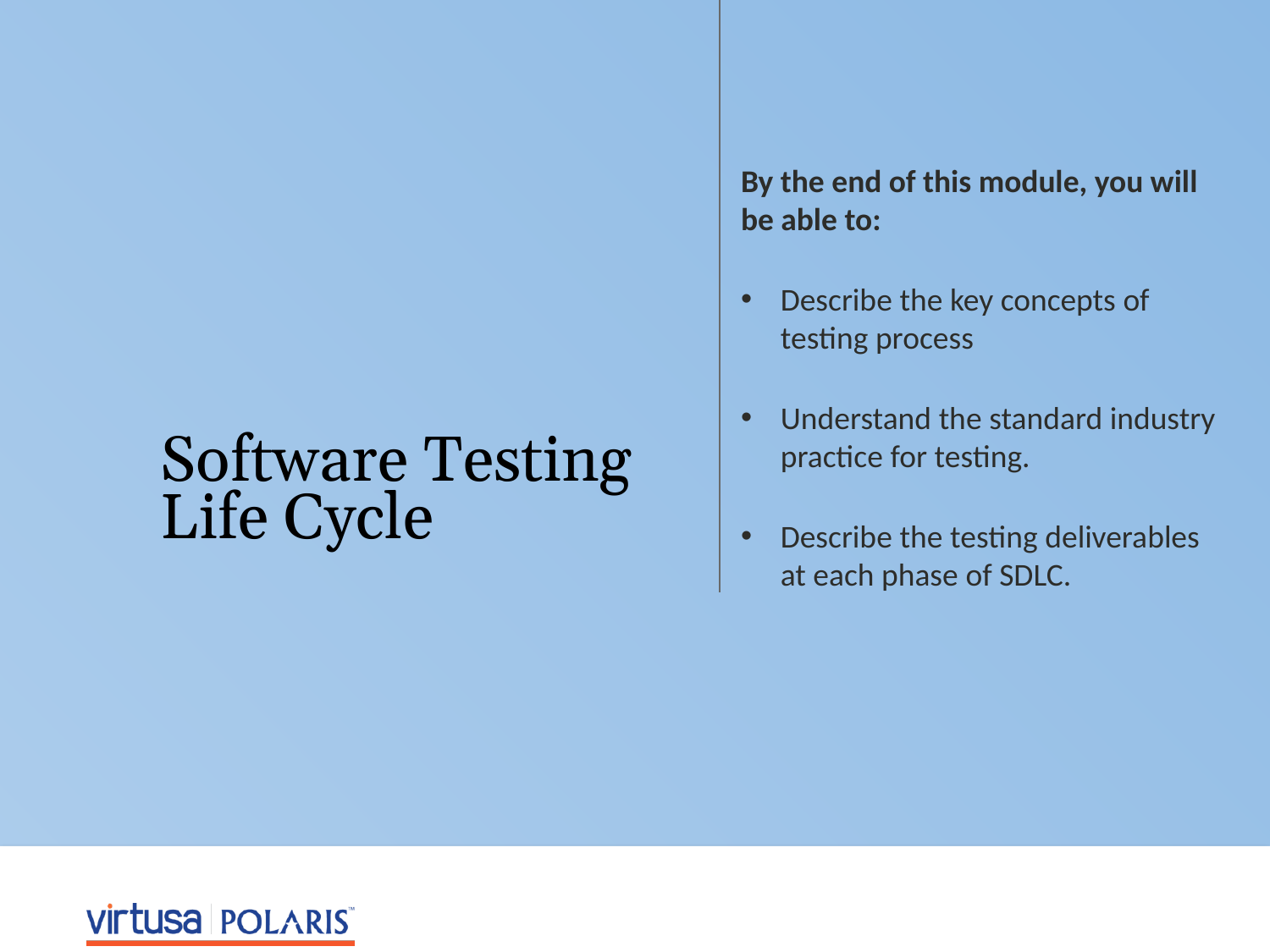

By the end of this module, you will be able to:
Describe the key concepts of testing process
Understand the standard industry practice for testing.
Describe the testing deliverables at each phase of SDLC.
# Software Testing Life Cycle